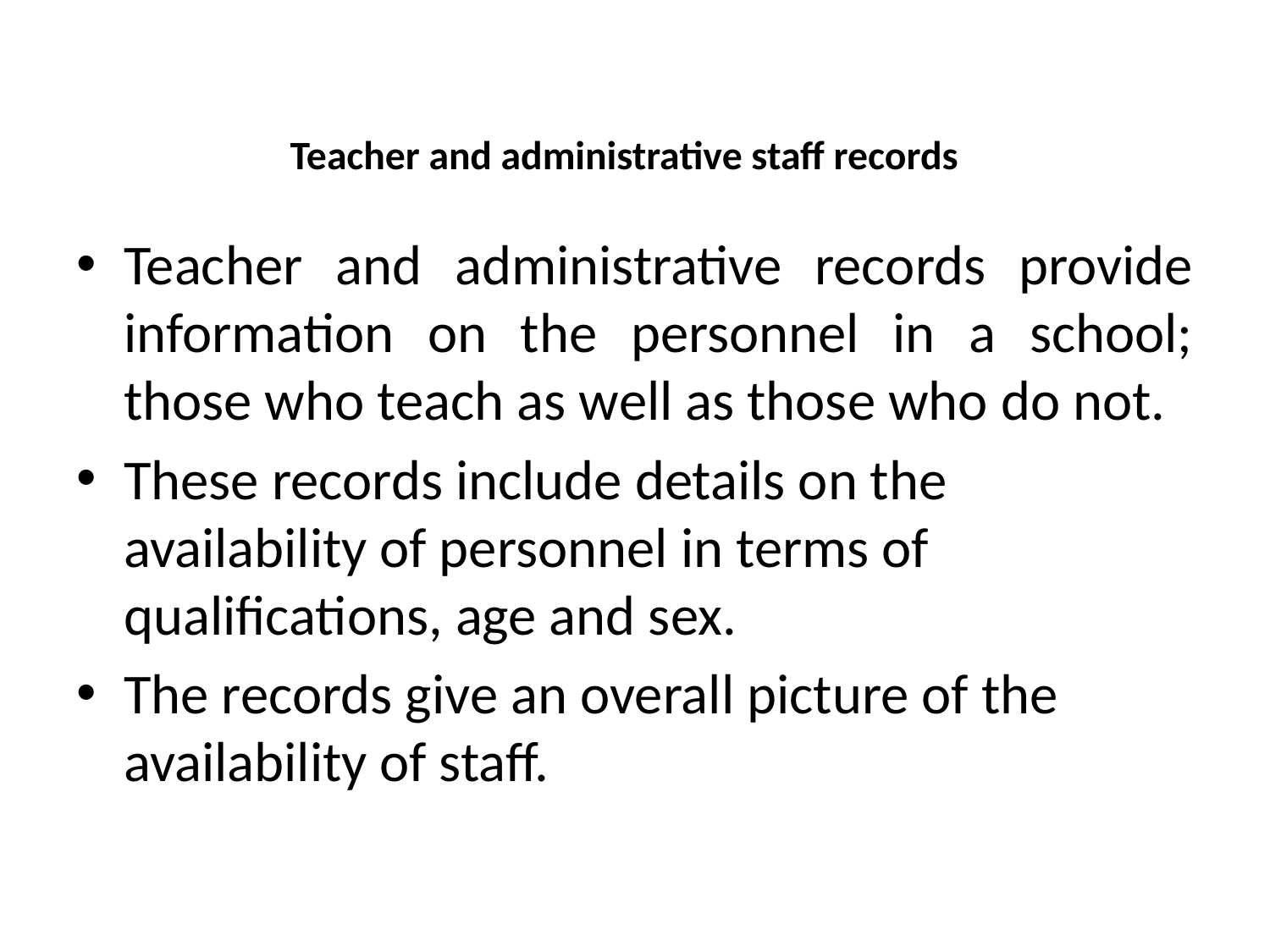

# Teacher and administrative staff records
Teacher and administrative records provide information on the personnel in a school; those who teach as well as those who do not.
These records include details on the availability of personnel in terms of qualifications, age and sex.
The records give an overall picture of the availability of staff.